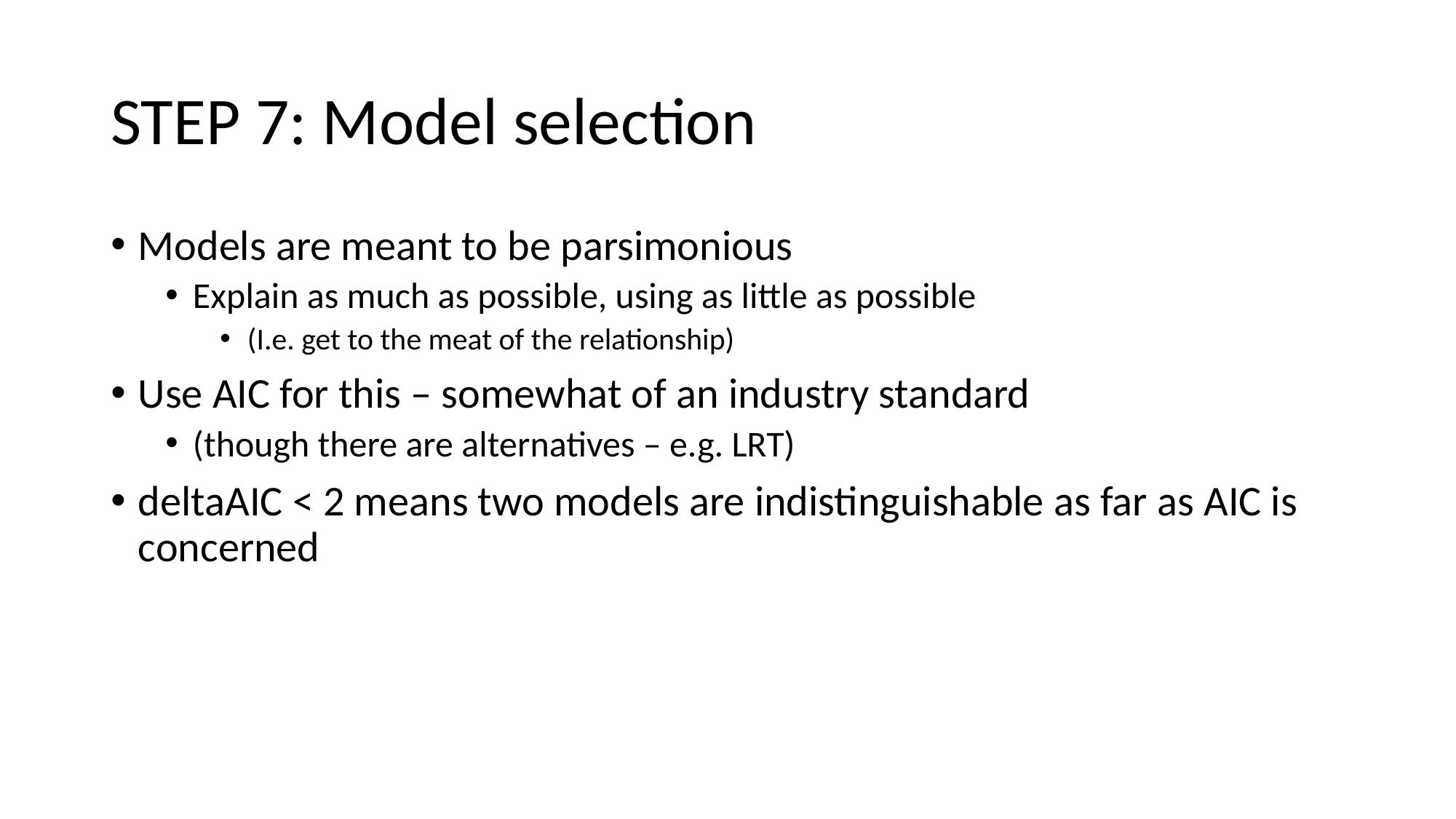

# STEP 7: Model selection
Models are meant to be parsimonious
Explain as much as possible, using as little as possible
(I.e. get to the meat of the relationship)
Use AIC for this – somewhat of an industry standard
(though there are alternatives – e.g. LRT)
deltaAIC < 2 means two models are indistinguishable as far as AIC is concerned